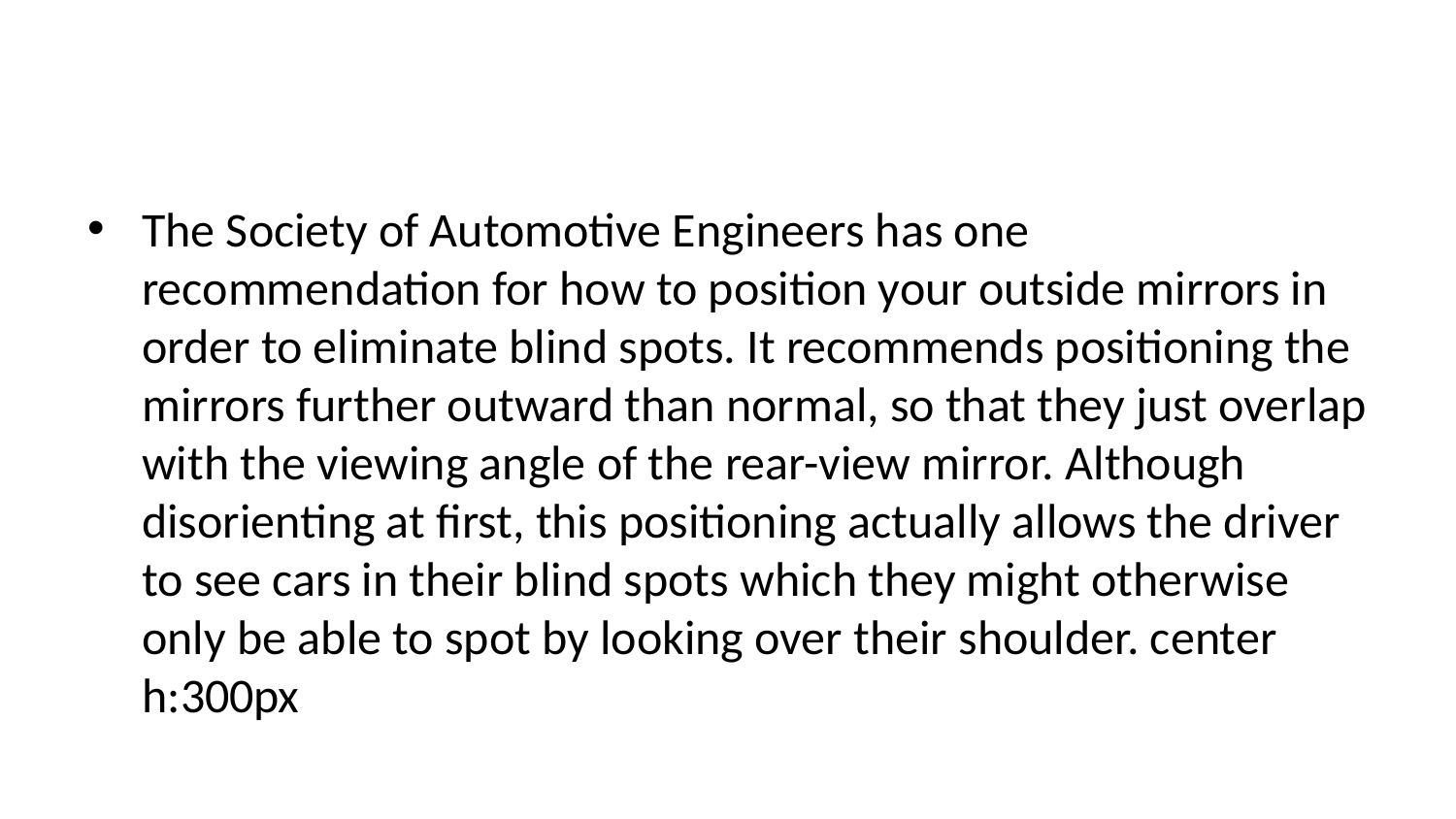

The Society of Automotive Engineers has one recommendation for how to position your outside mirrors in order to eliminate blind spots. It recommends positioning the mirrors further outward than normal, so that they just overlap with the viewing angle of the rear-view mirror. Although disorienting at first, this positioning actually allows the driver to see cars in their blind spots which they might otherwise only be able to spot by looking over their shoulder. center h:300px